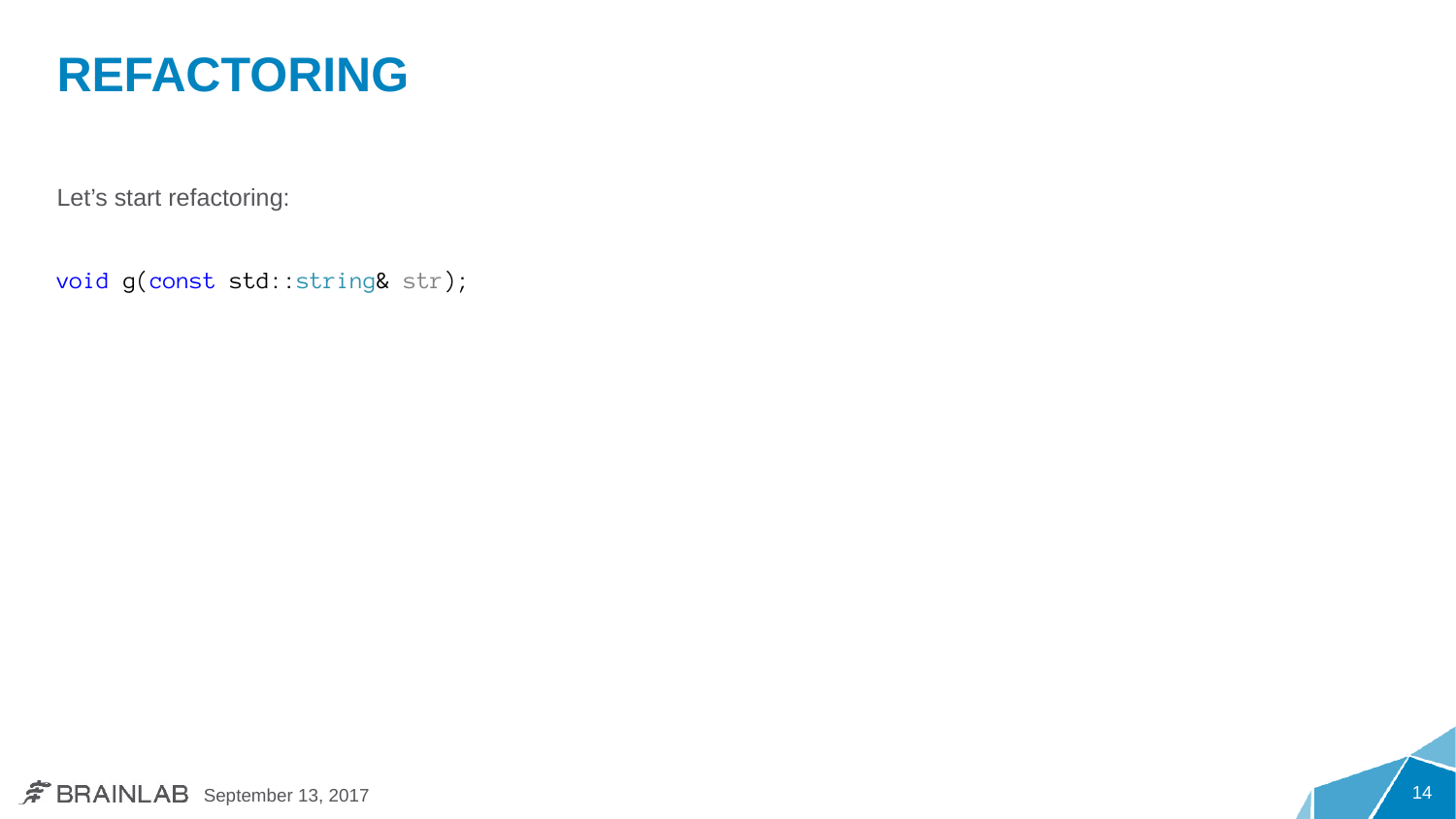

# Refactoring
Let’s start refactoring:

void g(const std::string& str);